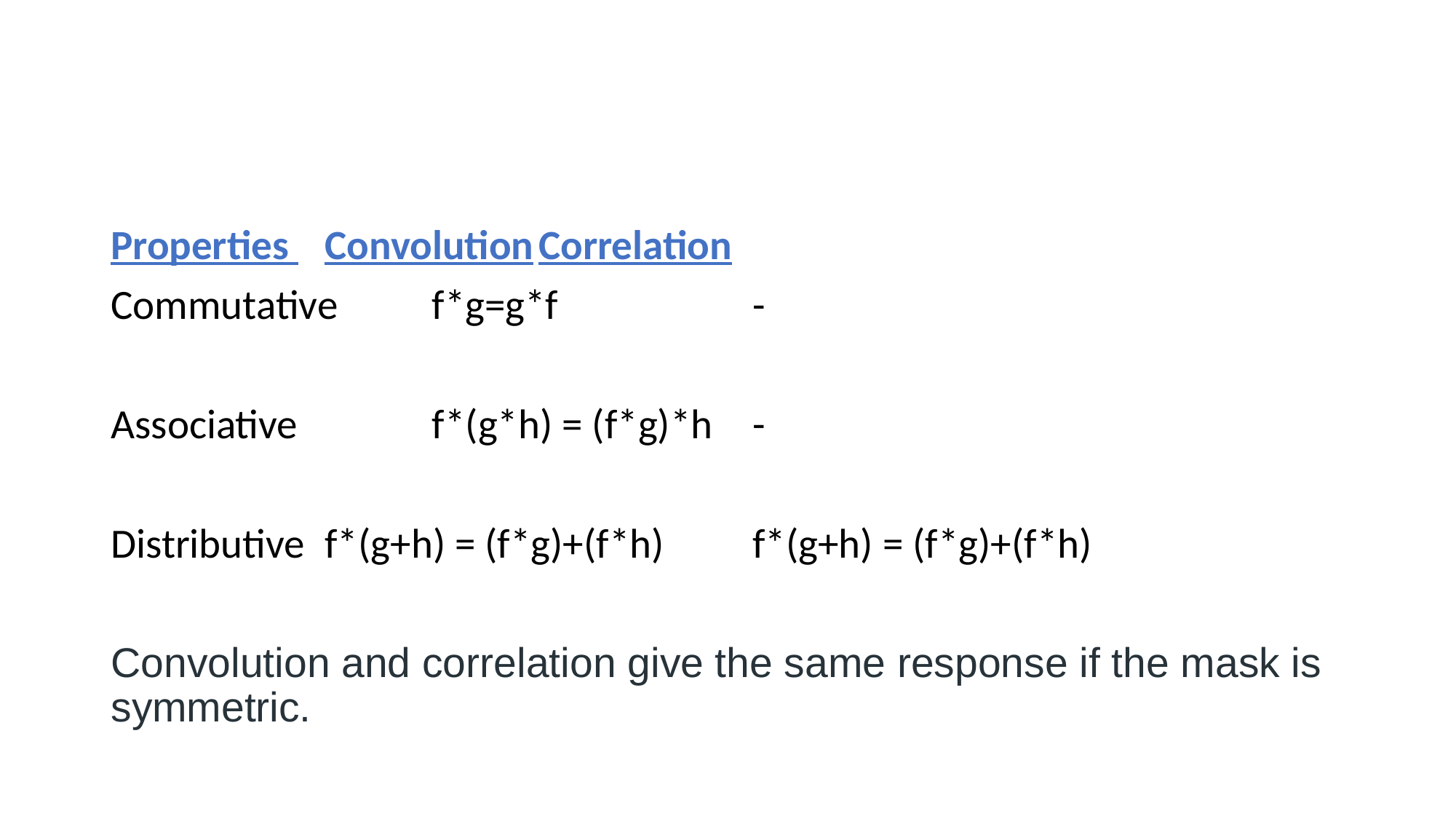

Properties 			Convolution			Correlation
Commutative		f*g=g*f			-

Associative		   	f*(g*h) = (f*g)*h		-

Distributive			f*(g+h) = (f*g)+(f*h)	f*(g+h) = (f*g)+(f*h)

Convolution and correlation give the same response if the mask is symmetric.